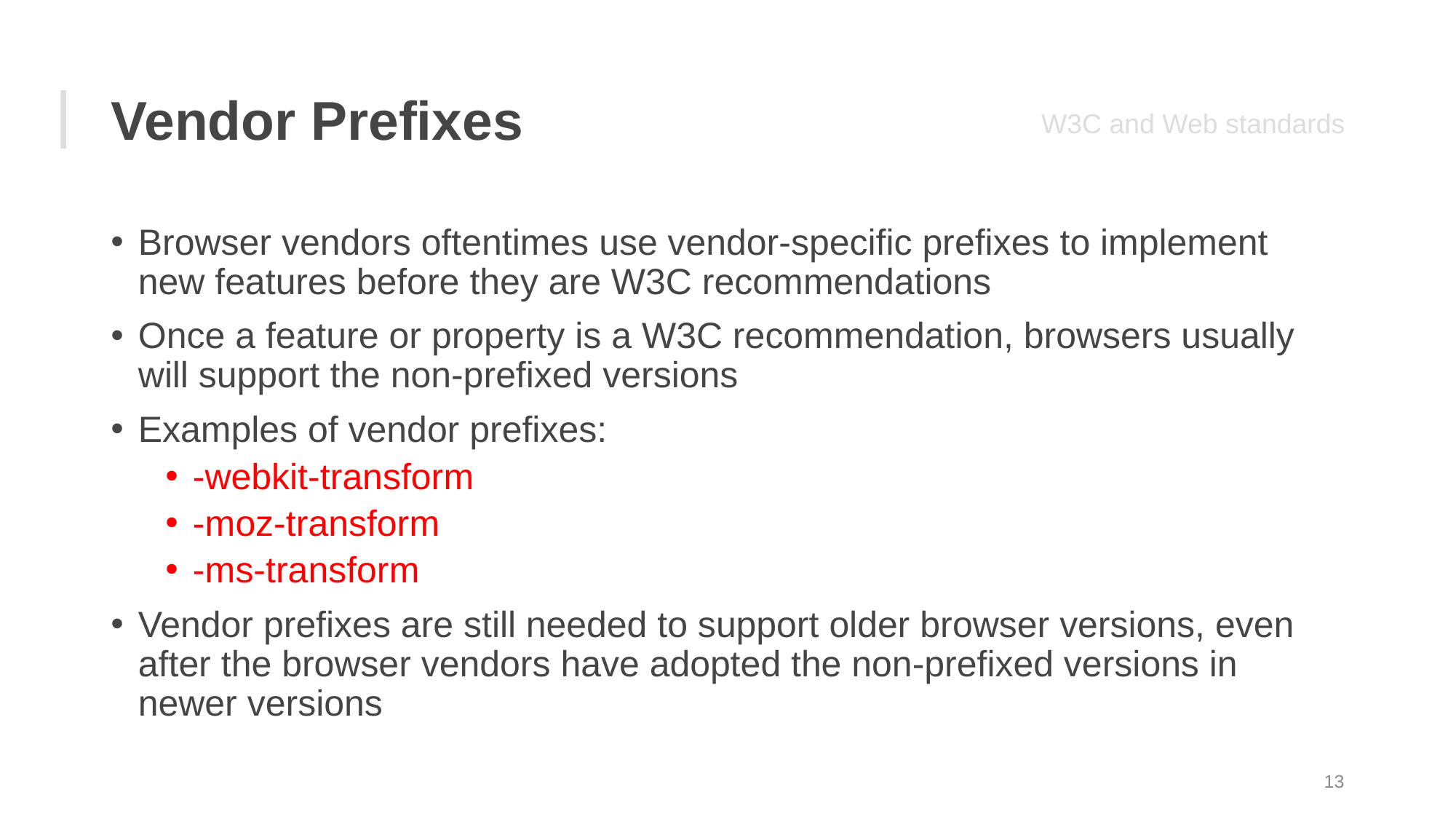

# Vendor Prefixes
W3C and Web standards
Browser vendors oftentimes use vendor-specific prefixes to implement new features before they are W3C recommendations
Once a feature or property is a W3C recommendation, browsers usually will support the non-prefixed versions
Examples of vendor prefixes:
-webkit-transform
-moz-transform
-ms-transform
Vendor prefixes are still needed to support older browser versions, even after the browser vendors have adopted the non-prefixed versions in newer versions
13